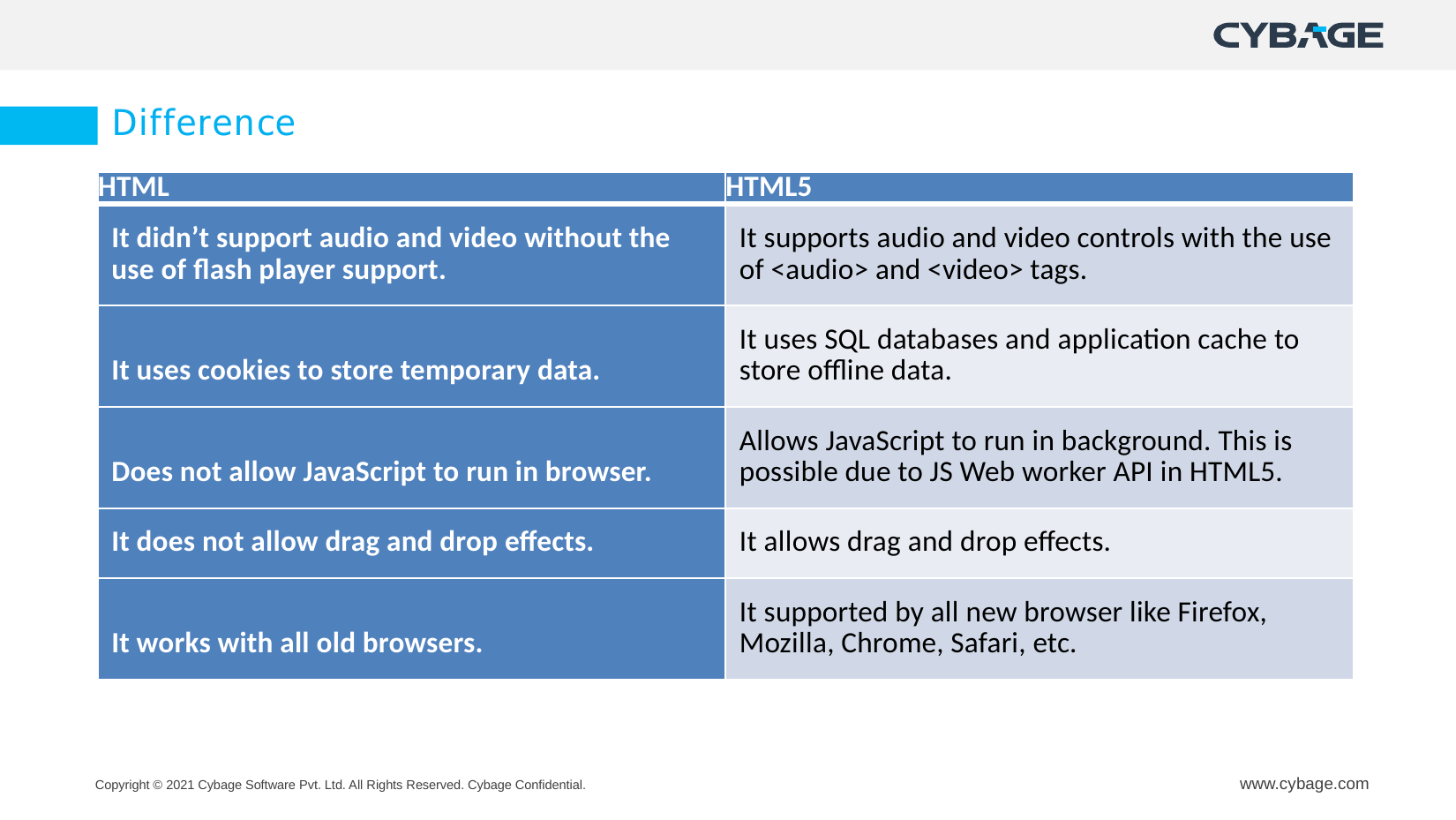

Difference

| HTML | HTML5 |
| --- | --- |
| It didn’t support audio and video without the use of flash player support. | It supports audio and video controls with the use of <audio> and <video> tags. |
| It uses cookies to store temporary data. | It uses SQL databases and application cache to store offline data. |
| Does not allow JavaScript to run in browser. | Allows JavaScript to run in background. This is possible due to JS Web worker API in HTML5. |
| It does not allow drag and drop effects. | It allows drag and drop effects. |
| It works with all old browsers. | It supported by all new browser like Firefox, Mozilla, Chrome, Safari, etc. |